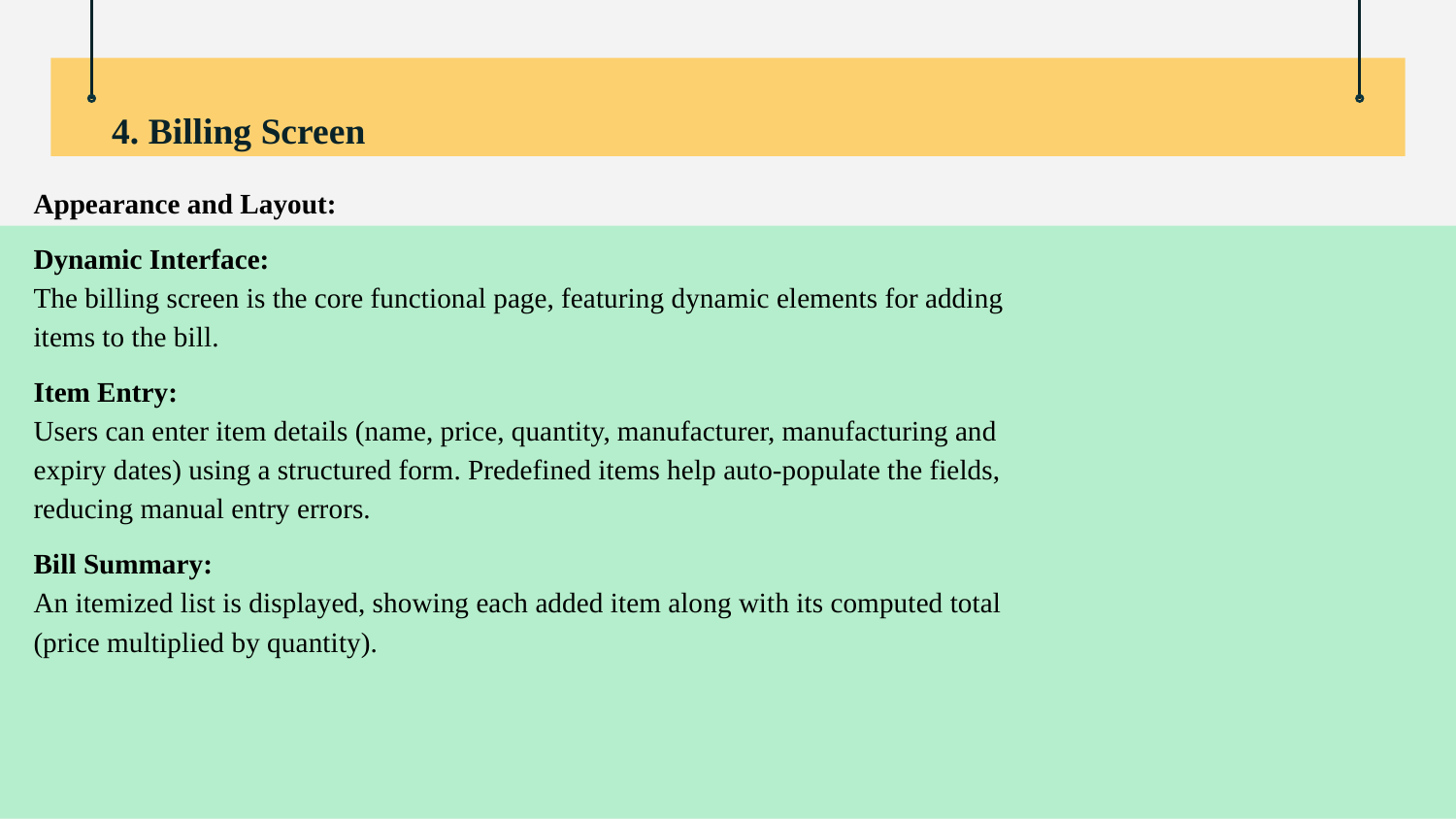

# 4. Billing Screen
Appearance and Layout:
Dynamic Interface:
The billing screen is the core functional page, featuring dynamic elements for adding items to the bill.
Item Entry:
Users can enter item details (name, price, quantity, manufacturer, manufacturing and expiry dates) using a structured form. Predefined items help auto-populate the fields, reducing manual entry errors.
Bill Summary:
An itemized list is displayed, showing each added item along with its computed total (price multiplied by quantity).